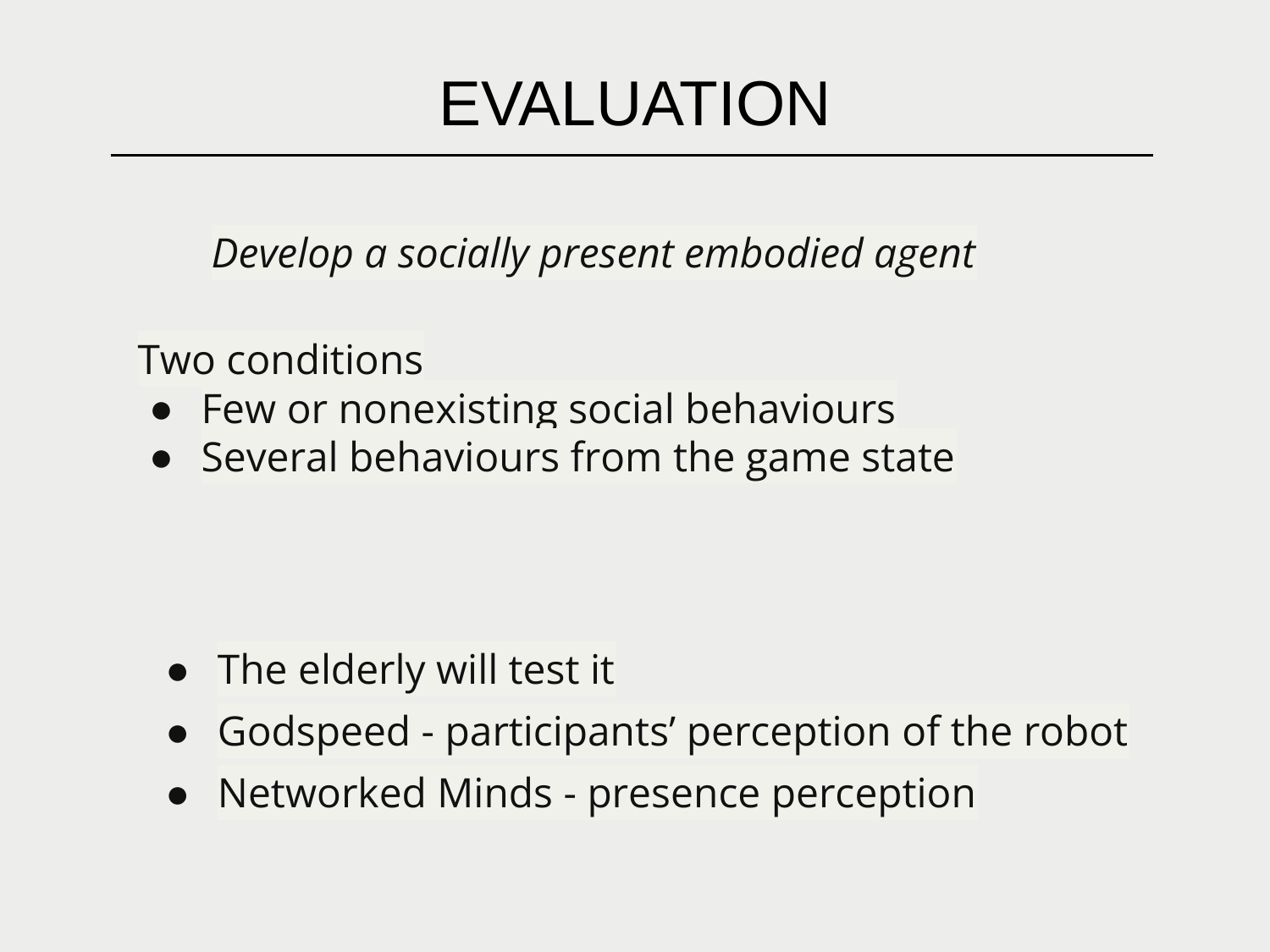

EVALUATION
Develop a socially present embodied agent
Two conditions
Few or nonexisting social behaviours
Several behaviours from the game state
The elderly will test it
Godspeed - participants’ perception of the robot
Networked Minds - presence perception